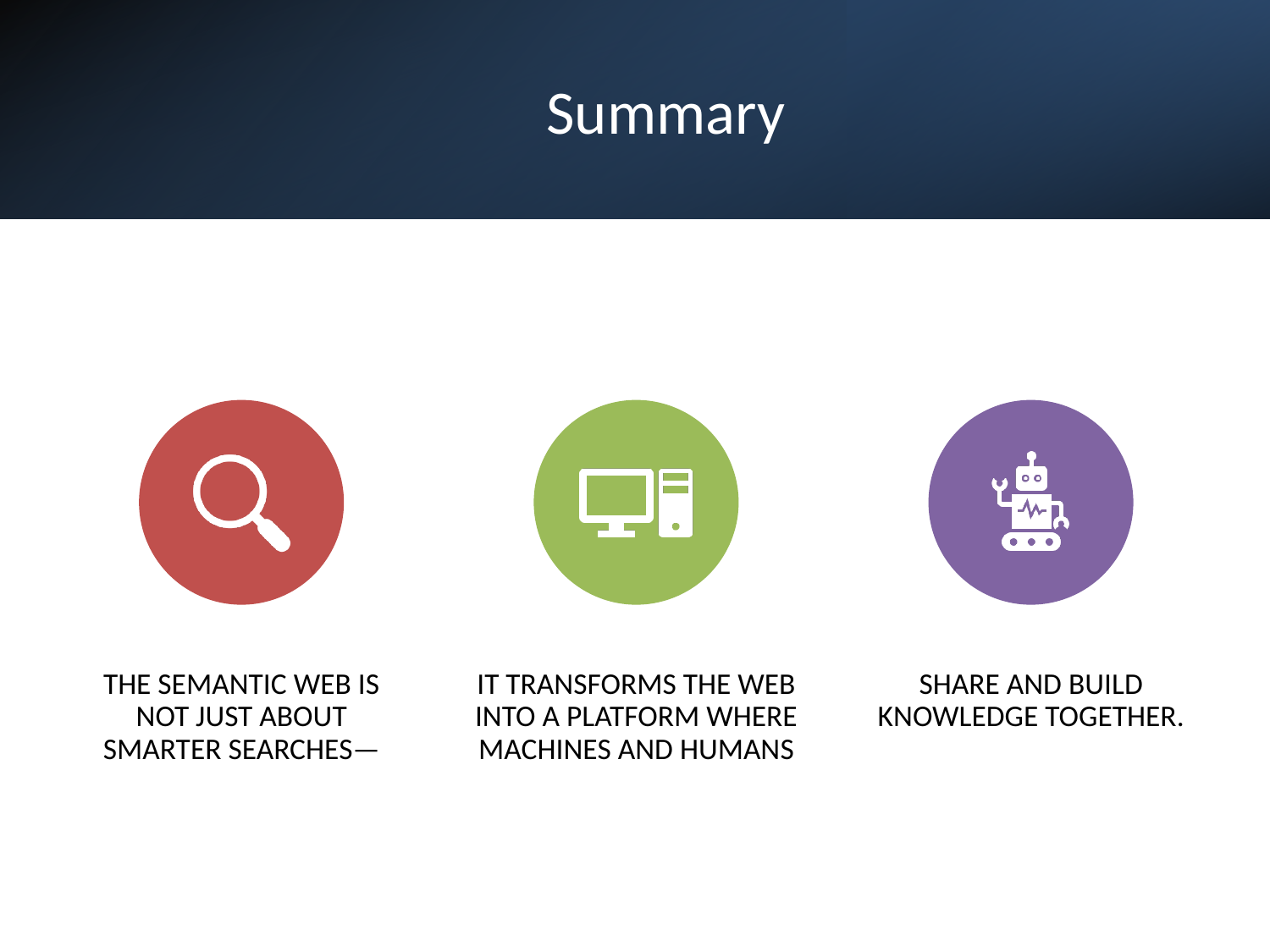

# Summary
The Semantic Web is not just about smarter searches—
it transforms the Web into a platform where machines and humans
share and build knowledge together.